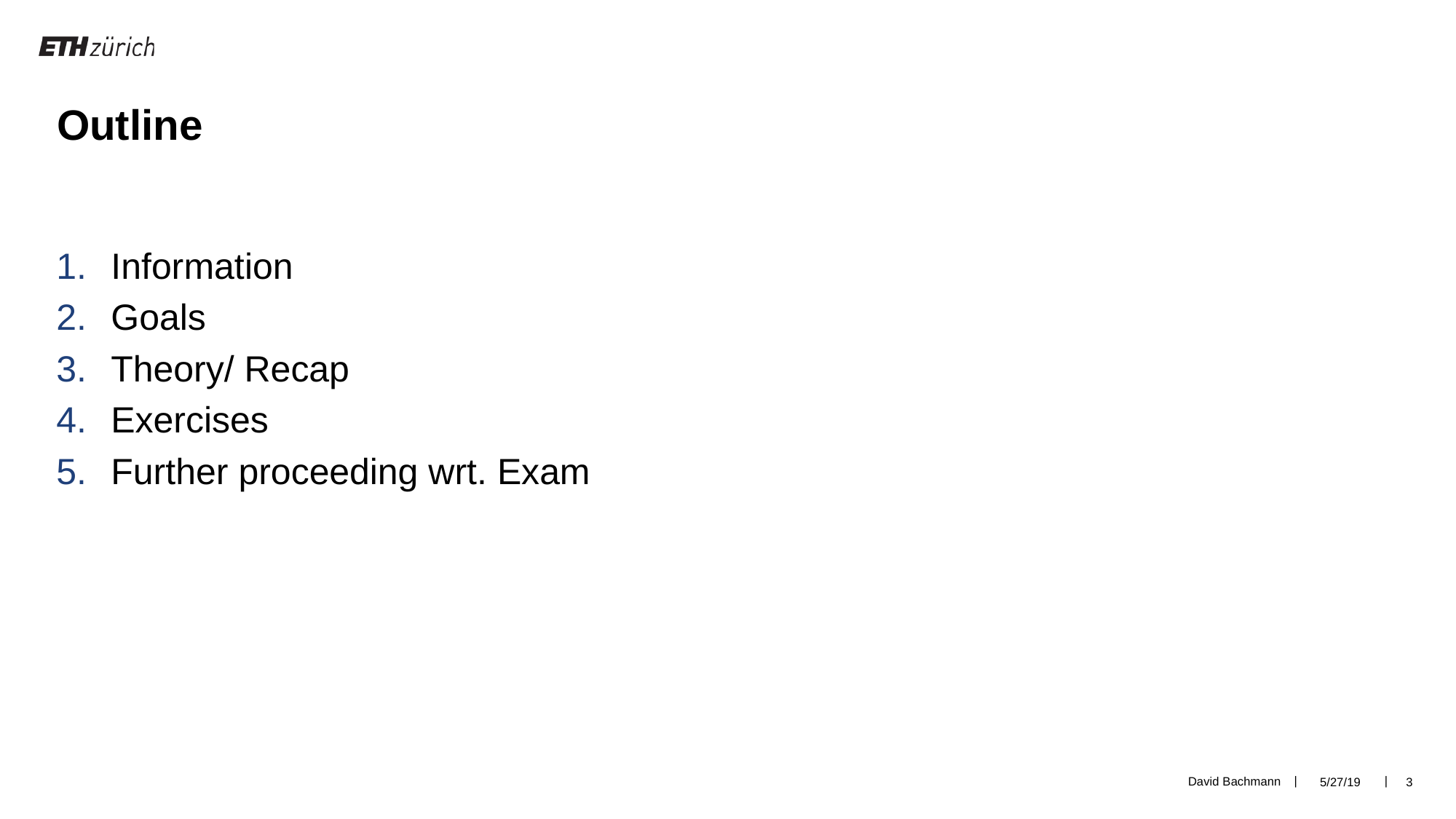

Outline
Information
Goals
Theory/ Recap
Exercises
Further proceeding wrt. Exam

David Bachmann
5/27/19
3